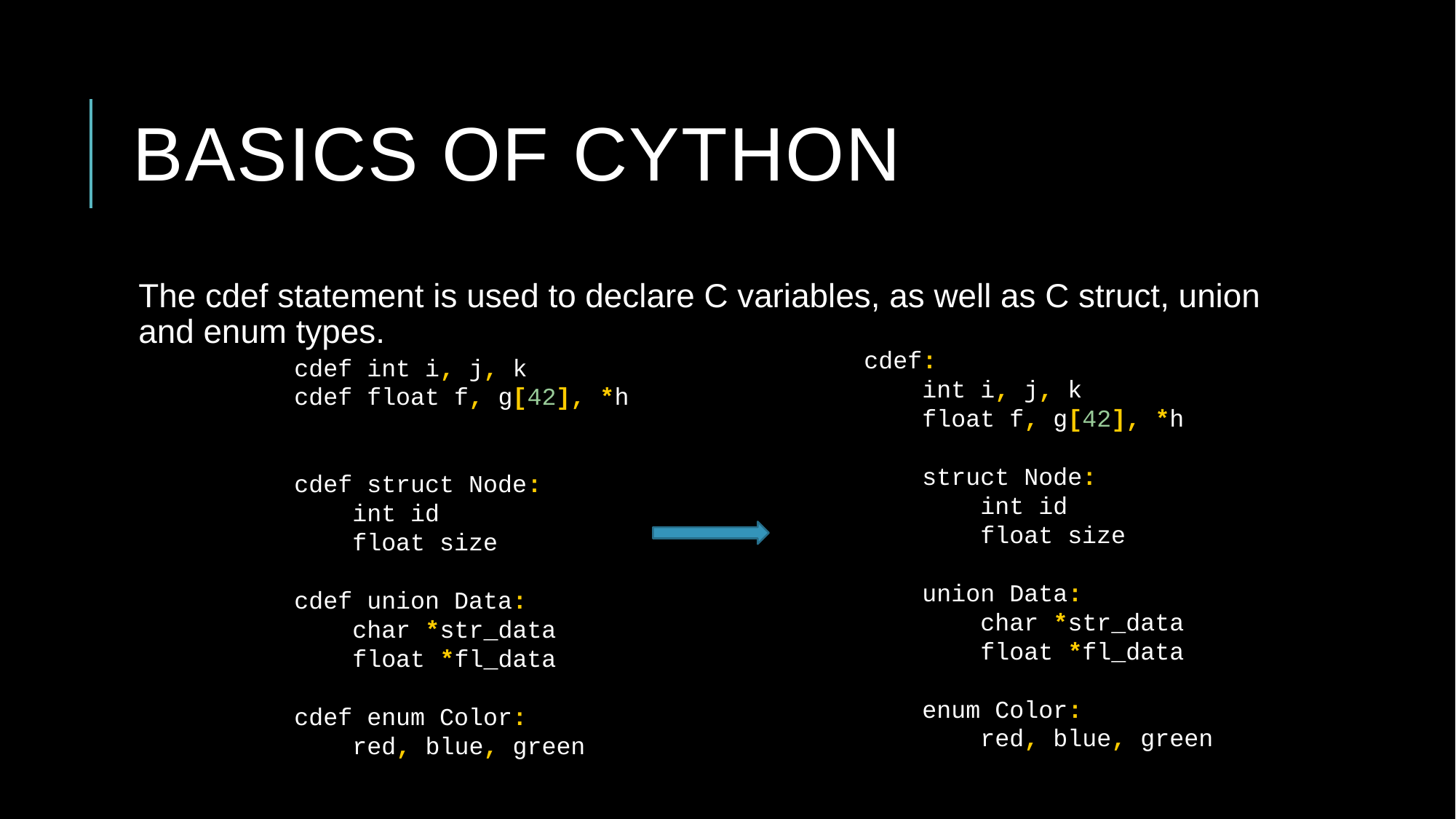

# Basics of Cython
The cdef statement is used to declare C variables, as well as C struct, union and enum types.
cdef:
    int i, j, k
    float f, g[42], *h
    struct Node:
        int id
        float size
    union Data:
        char *str_data
        float *fl_data
    enum Color:
        red, blue, green
cdef int i, j, k
cdef float f, g[42], *h
cdef struct Node:
    int id
    float size
cdef union Data:
    char *str_data
    float *fl_data
cdef enum Color:
    red, blue, green